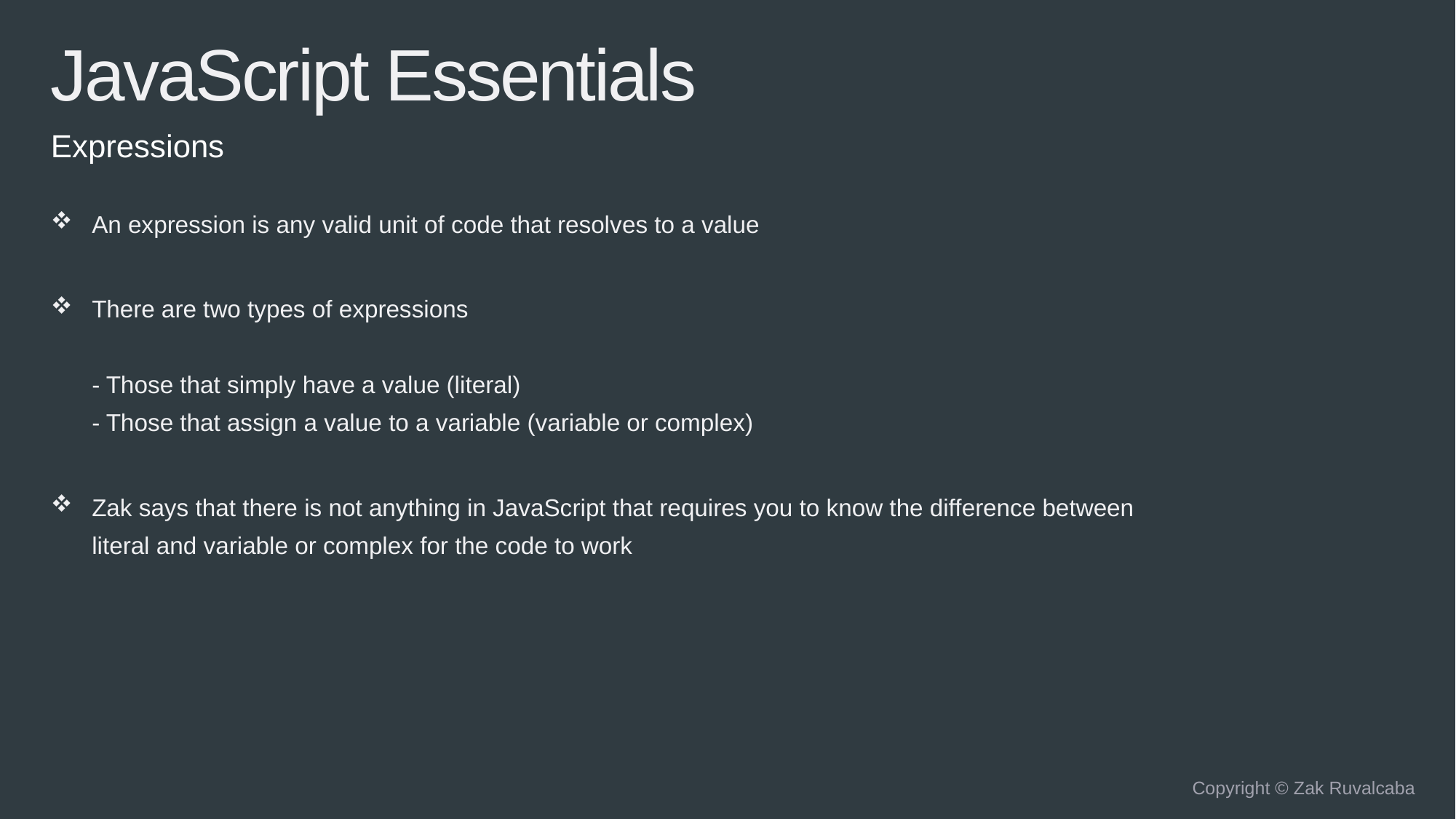

# JavaScript Essentials
Expressions
An expression is any valid unit of code that resolves to a value

There are two types of expressions
- Those that simply have a value (literal)
- Those that assign a value to a variable (variable or complex)

Zak says that there is not anything in JavaScript that requires you to know the difference between literal and variable or complex for the code to work